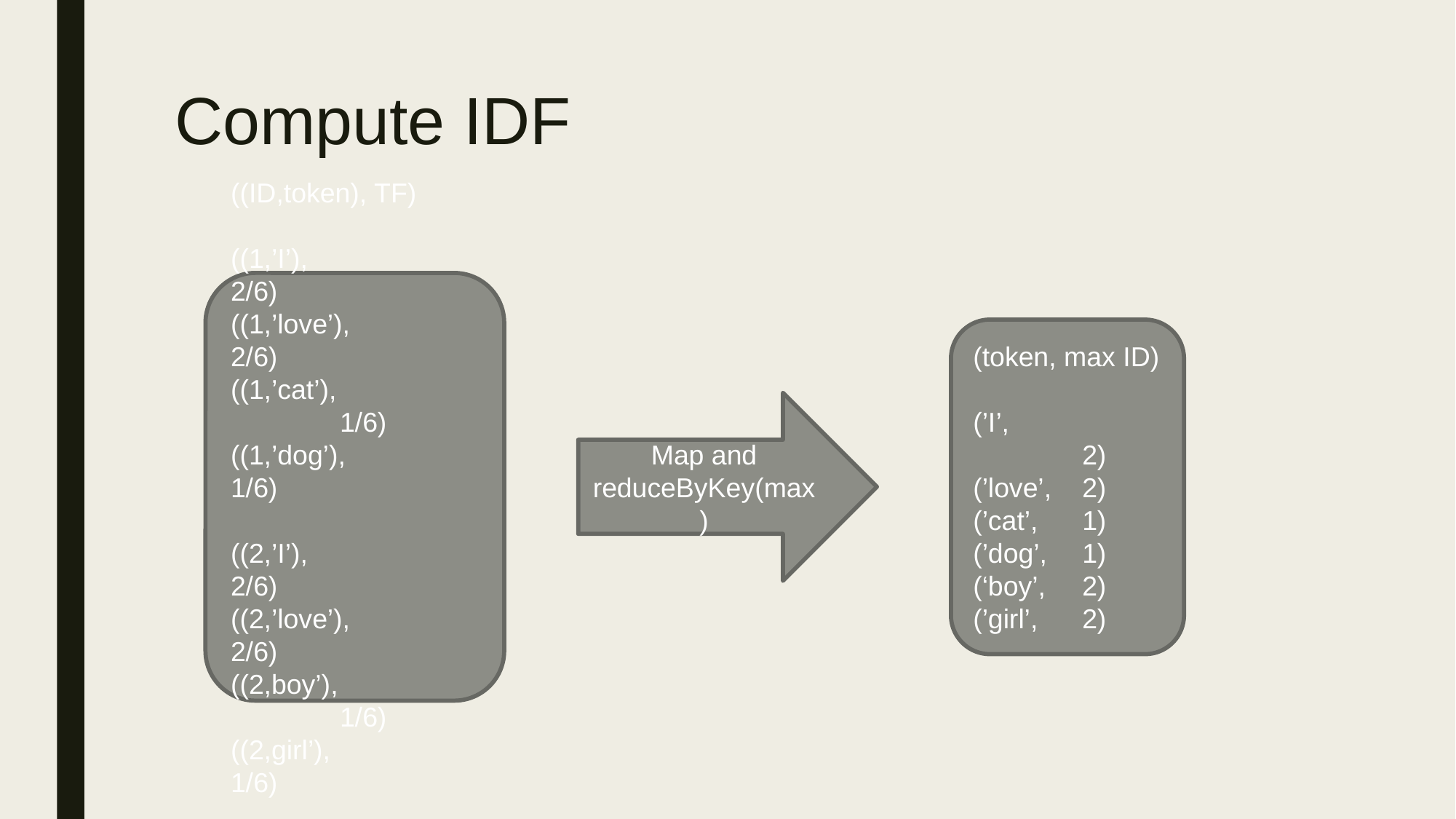

# Compute IDF

((ID,token), TF)

((1,’I’), 		2/6)
((1,’love’), 	2/6)
((1,’cat’), 		1/6)
((1,’dog’), 	1/6)

((2,’I’), 		2/6)
((2,’love’), 	2/6)
((2,boy’), 		1/6)
((2,girl’), 		1/6)
(token, max ID)

(’I’, 		2)
(’love’, 	2)
(’cat’, 	1)
(’dog’, 	1)
(‘boy’, 	2)
(’girl’, 	2)
Map and
reduceByKey(max)